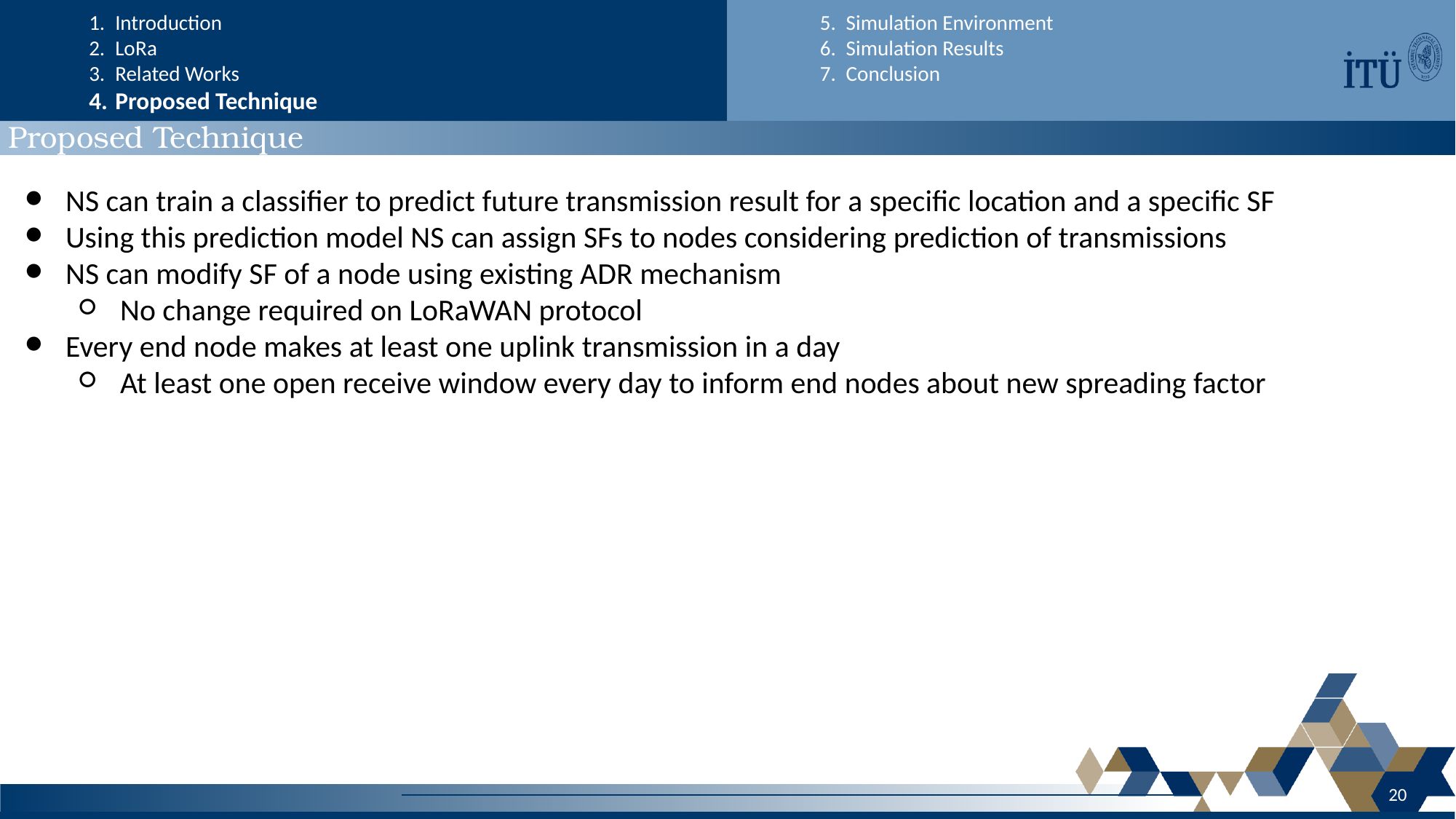

Introduction
LoRa
Related Works
Proposed Technique

Simulation Environment
Simulation Results
Conclusion
Proposed Technique
NS can train a classifier to predict future transmission result for a specific location and a specific SF
Using this prediction model NS can assign SFs to nodes considering prediction of transmissions
NS can modify SF of a node using existing ADR mechanism
No change required on LoRaWAN protocol
Every end node makes at least one uplink transmission in a day
At least one open receive window every day to inform end nodes about new spreading factor

20